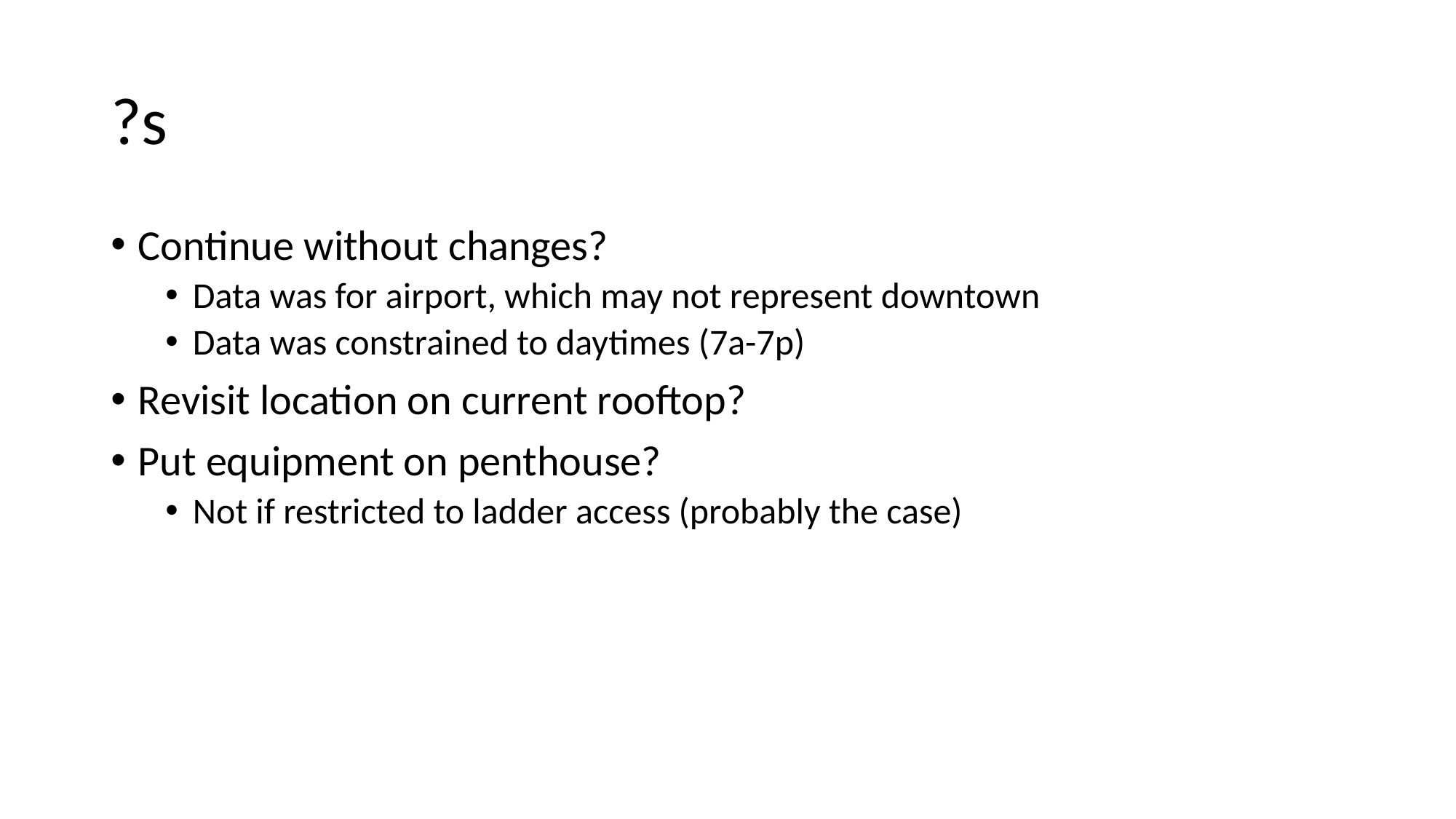

# ?s
Continue without changes?
Data was for airport, which may not represent downtown
Data was constrained to daytimes (7a-7p)
Revisit location on current rooftop?
Put equipment on penthouse?
Not if restricted to ladder access (probably the case)